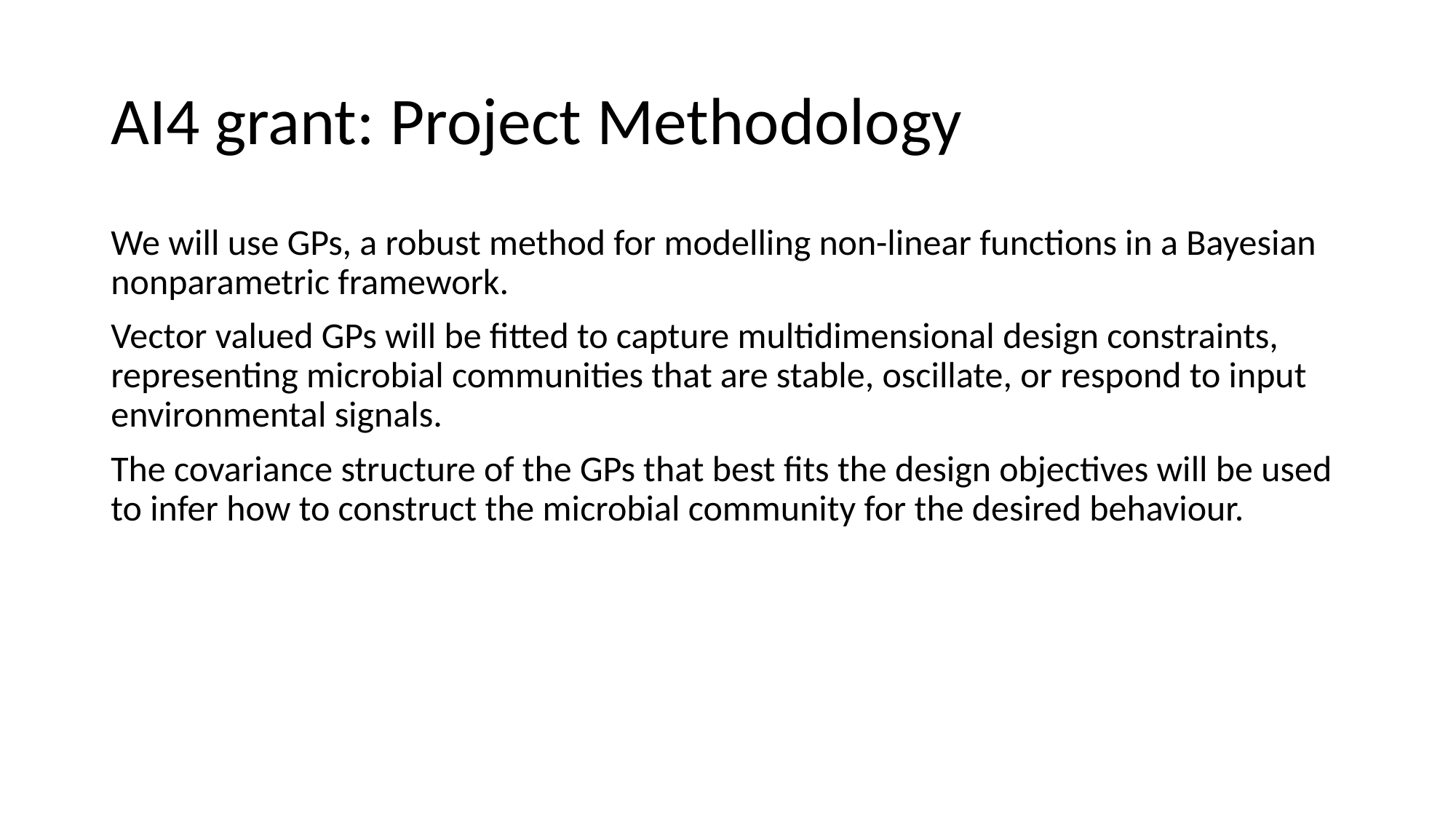

# AI4 grant: Project Methodology
We will use GPs, a robust method for modelling non-linear functions in a Bayesian nonparametric framework.
Vector valued GPs will be fitted to capture multidimensional design constraints, representing microbial communities that are stable, oscillate, or respond to input environmental signals.
The covariance structure of the GPs that best fits the design objectives will be used to infer how to construct the microbial community for the desired behaviour.